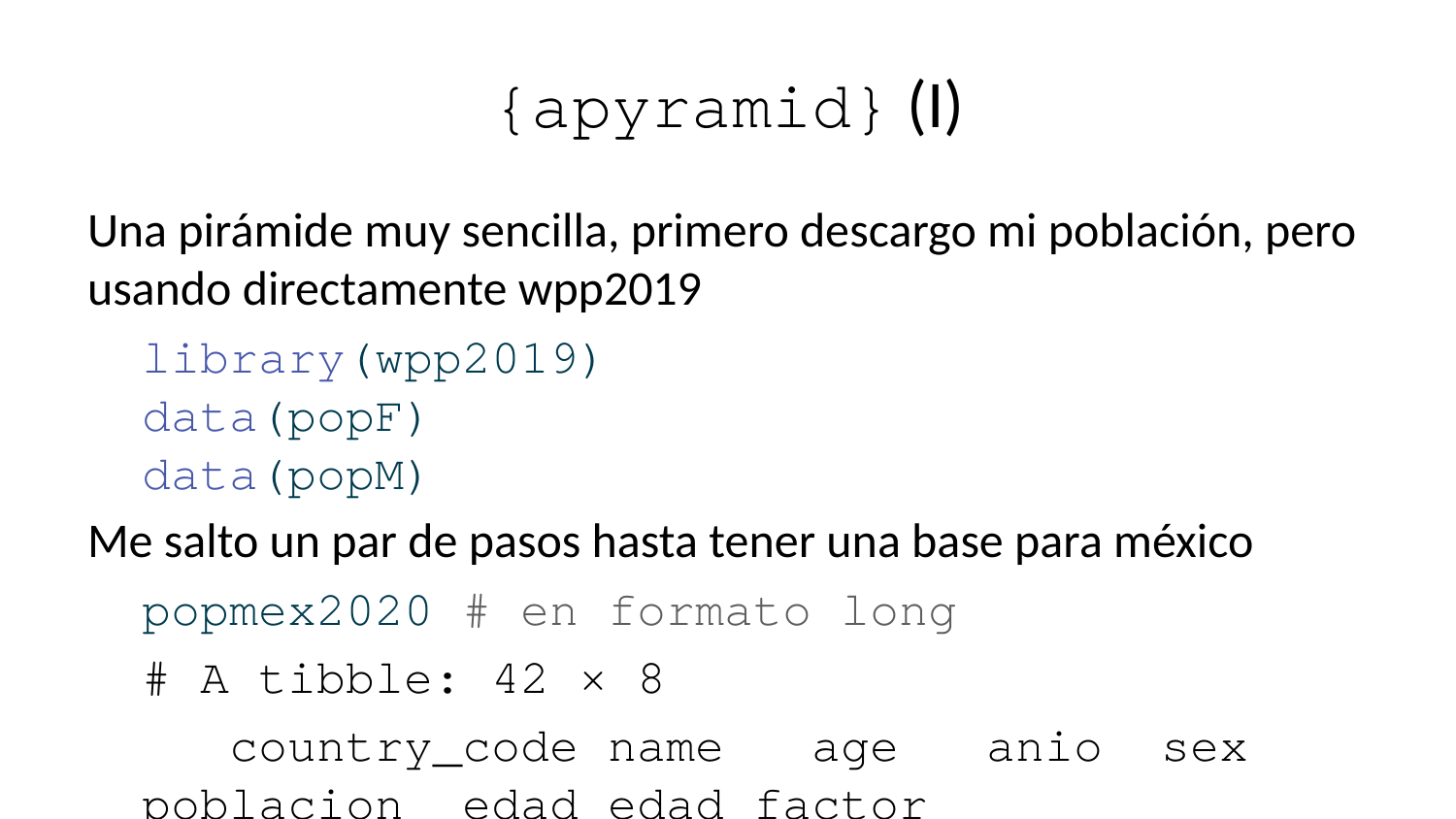

# {apyramid} (I)
Una pirámide muy sencilla, primero descargo mi población, pero usando directamente wpp2019
library(wpp2019)
data(popF)
data(popM)
Me salto un par de pasos hasta tener una base para méxico
popmex2020 # en formato long
# A tibble: 42 × 8
   country_code name   age   anio  sex     poblacion  edad edad_factor
          <int> <chr>  <chr> <chr> <chr>       <dbl> <dbl> <fct>
 1          484 Mexico 0-4   2020  hombres   5605.       0 0
 2          484 Mexico 0-4   2020  mujeres   5354.       0 0
 3          484 Mexico 10-14 2020  hombres   5693.      10 10
 4          484 Mexico 10-14 2020  mujeres   5448.      10 10
 5          484 Mexico 100+  2020  hombres      4.72   100 100
 6          484 Mexico 100+  2020  mujeres      8.24   100 100
 7          484 Mexico 15-19 2020  hombres   5695.      15 15
 8          484 Mexico 15-19 2020  mujeres   5515.      15 15
 9          484 Mexico 20-24 2020  hombres   5505.      20 20
10          484 Mexico 20-24 2020  mujeres   5435.      20 20
# … with 32 more rows